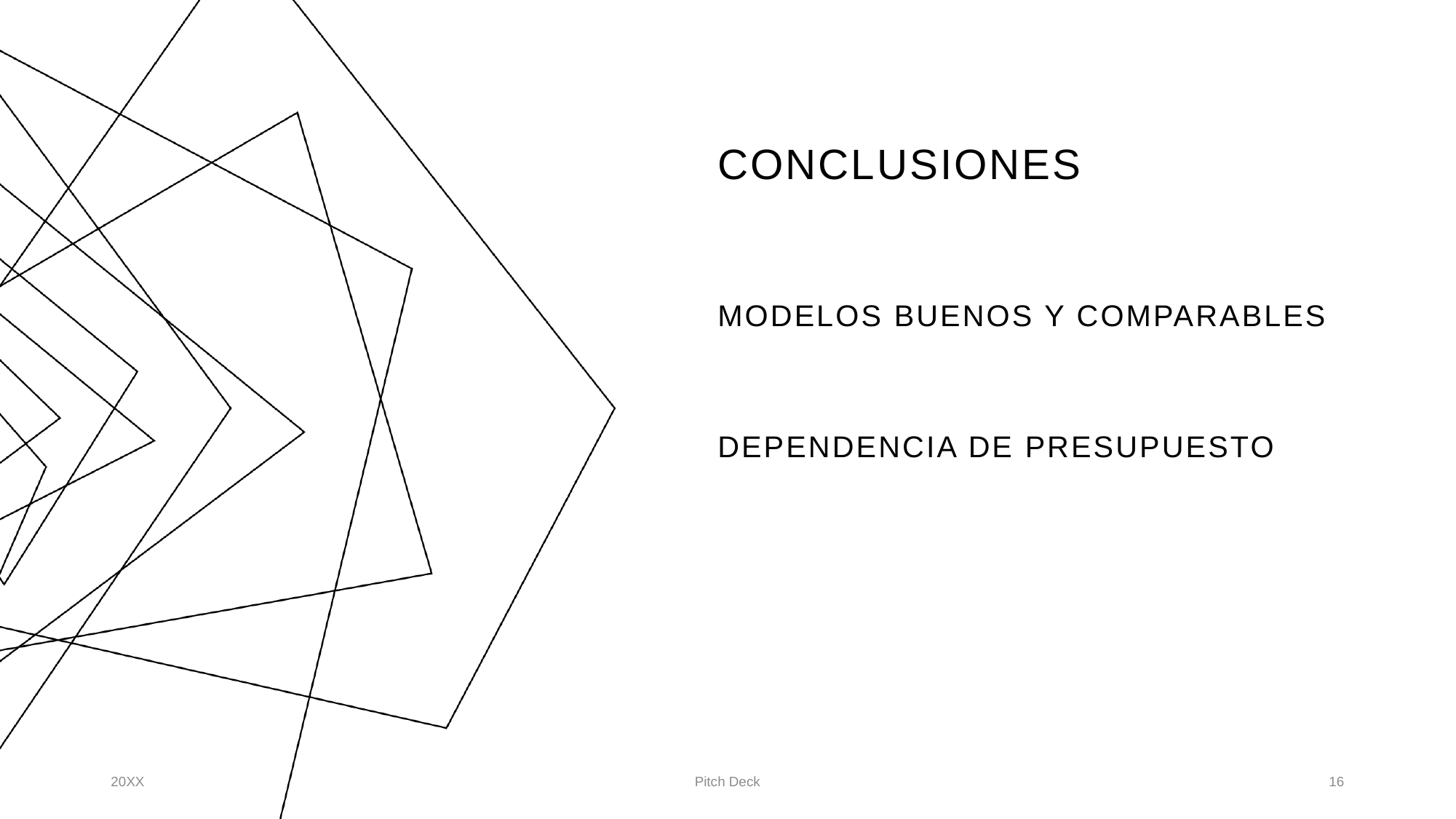

# conclusiones
Modelos buenos y comparables
Dependencia de presupuesto
20XX
Pitch Deck
16